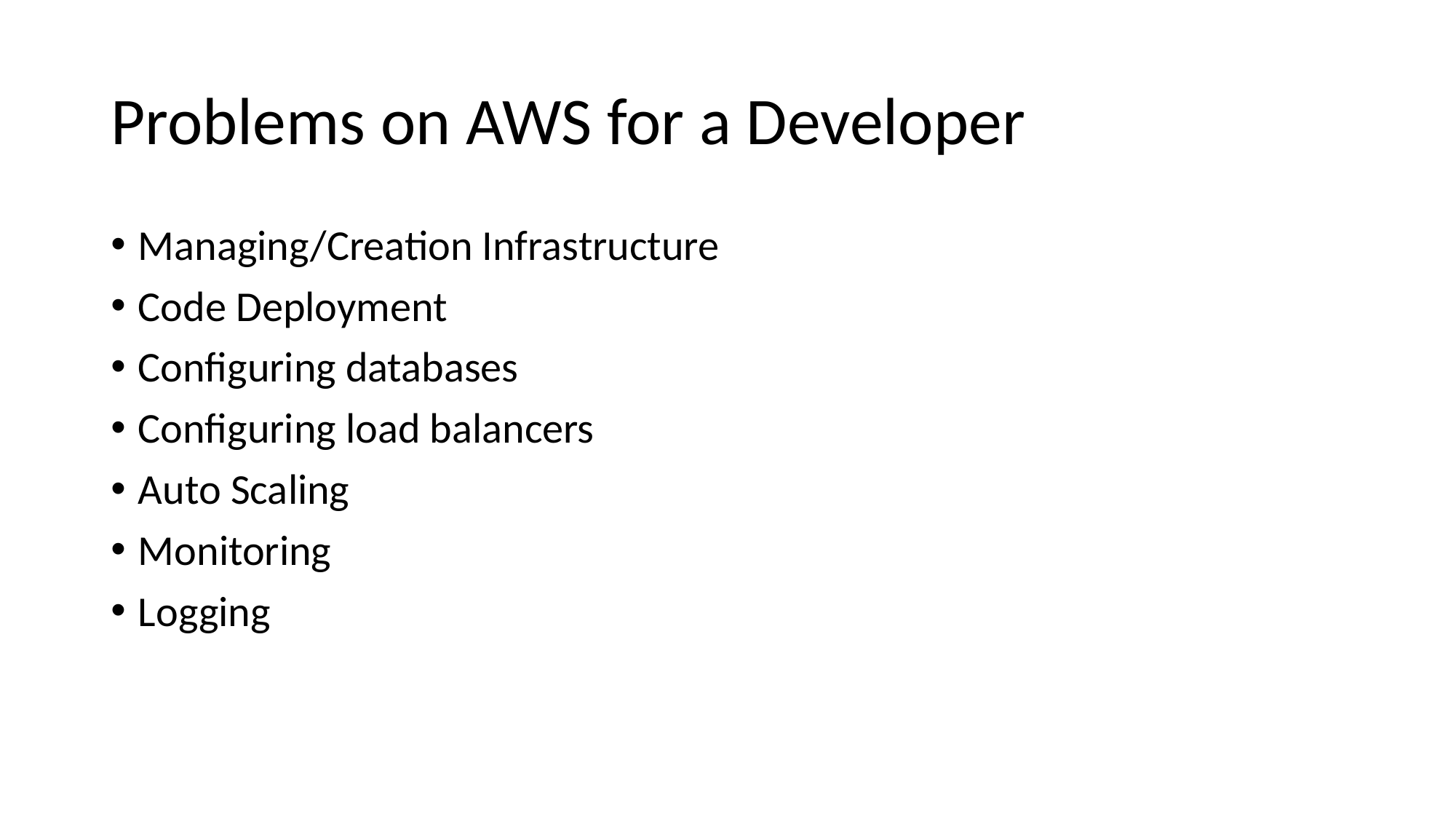

# Problems on AWS for a Developer
Managing/Creation Infrastructure
Code Deployment
Configuring databases
Configuring load balancers
Auto Scaling
Monitoring
Logging